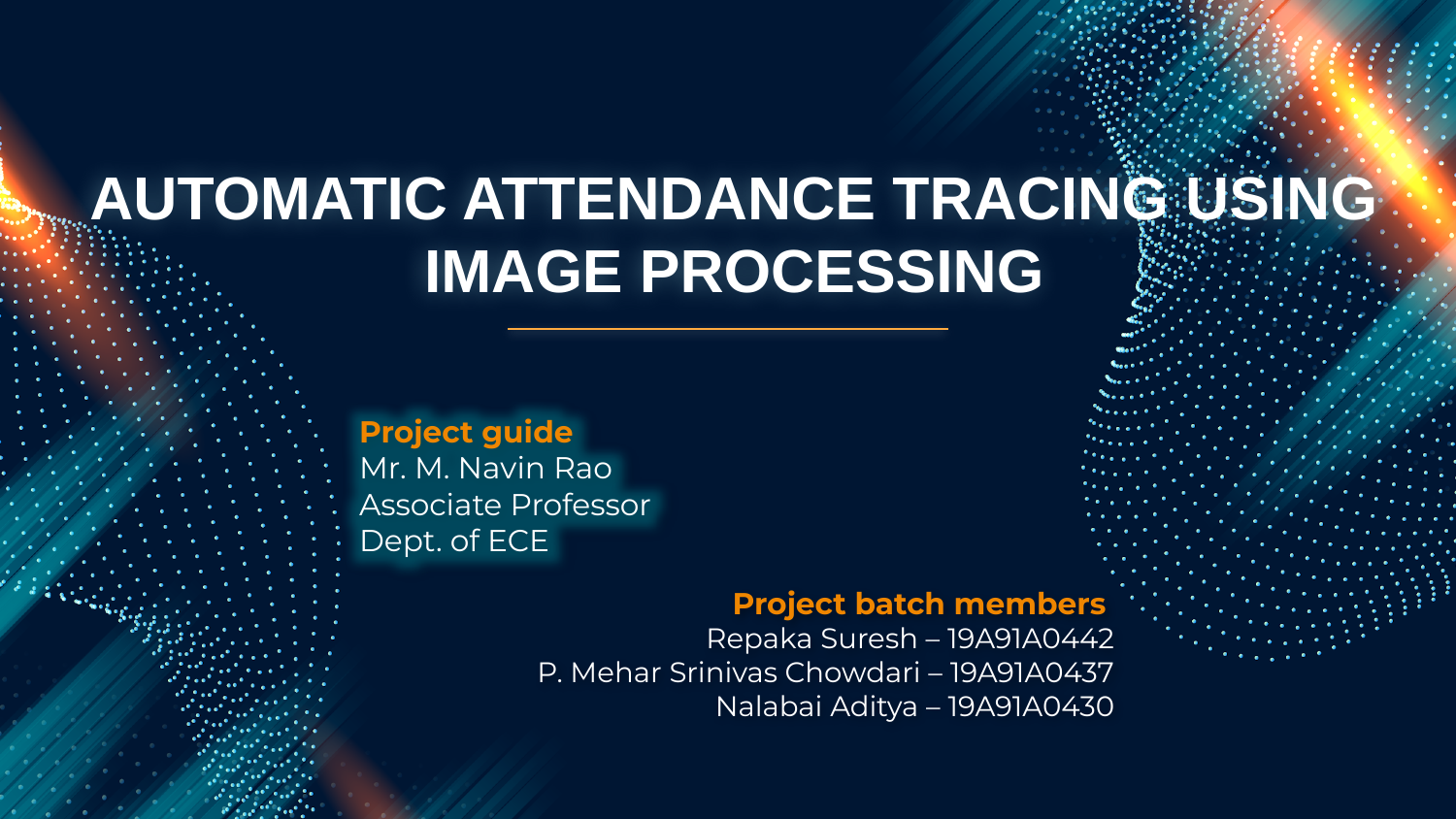

# AUTOMATIC ATTENDANCE TRACING USING IMAGE PROCESSING
Project guide
Mr. M. Navin Rao
Associate Professor
Dept. of ECE
Project batch members
Repaka Suresh – 19A91A0442
P. Mehar Srinivas Chowdari – 19A91A0437
Nalabai Aditya – 19A91A0430